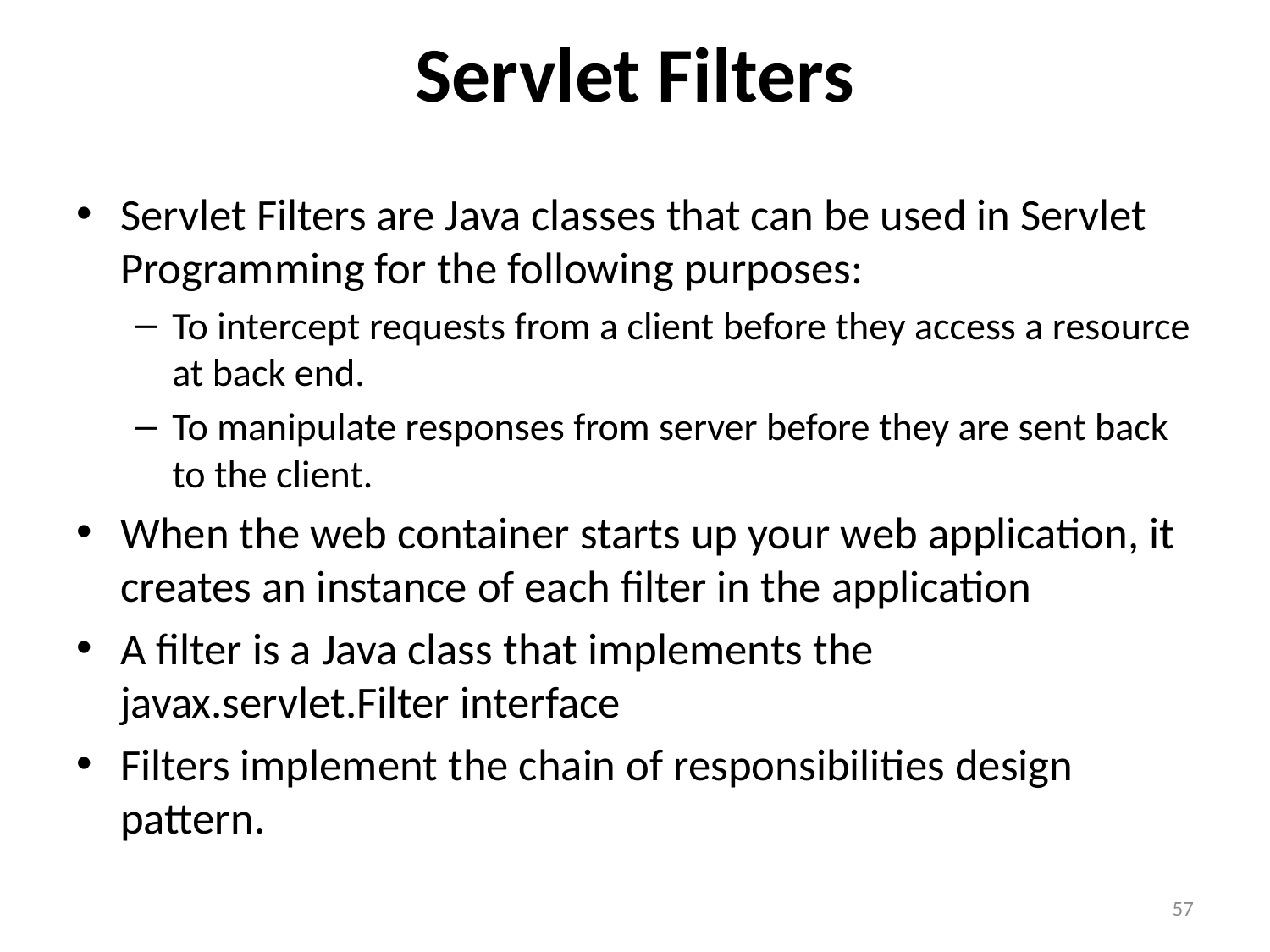

# Servlet Filters
Servlet Filters are Java classes that can be used in Servlet Programming for the following purposes:
To intercept requests from a client before they access a resource at back end.
To manipulate responses from server before they are sent back to the client.
When the web container starts up your web application, it creates an instance of each filter in the application
A filter is a Java class that implements the javax.servlet.Filter interface
Filters implement the chain of responsibilities design pattern.
57